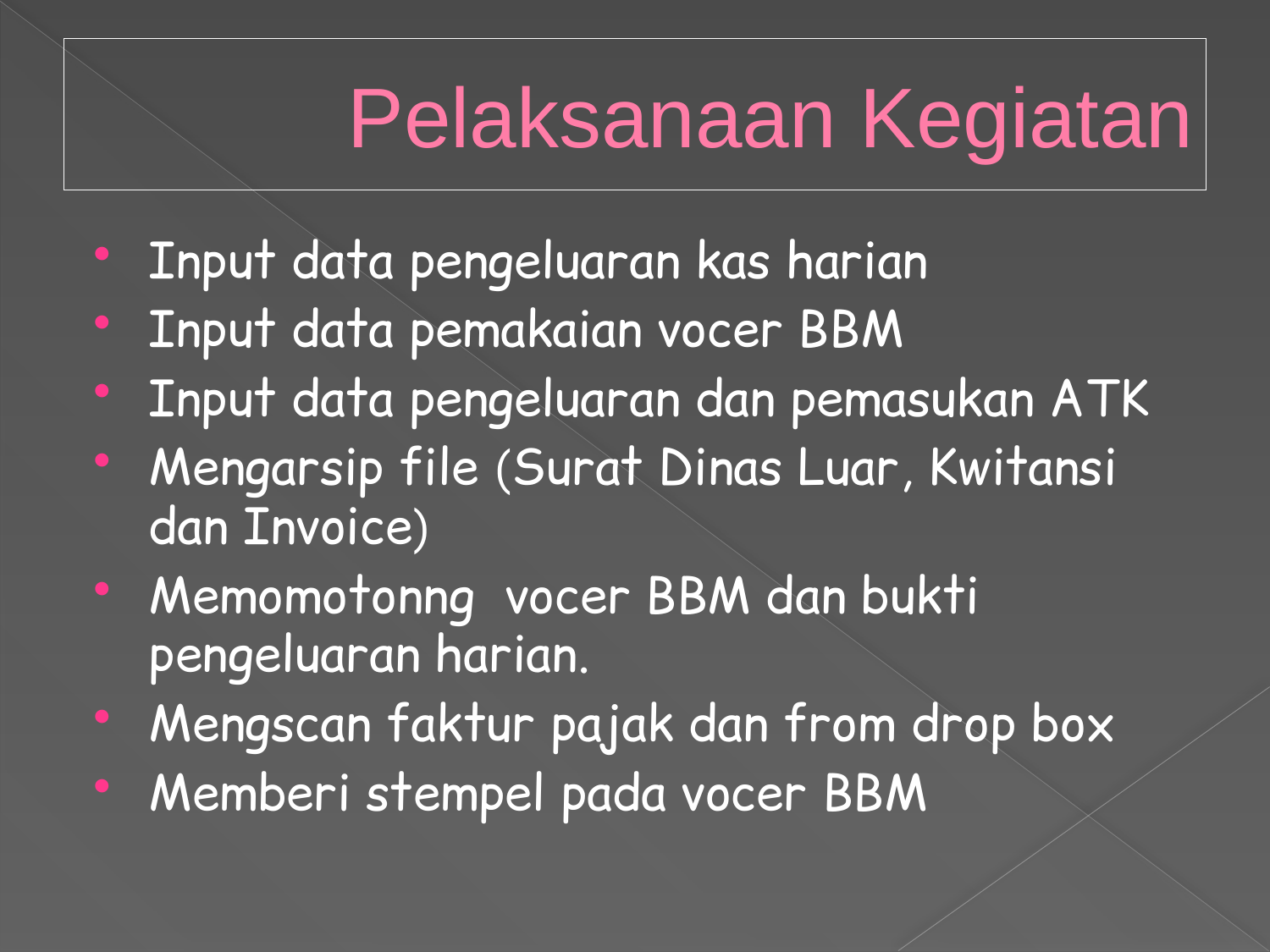

# Pelaksanaan Kegiatan
Input data pengeluaran kas harian
Input data pemakaian vocer BBM
Input data pengeluaran dan pemasukan ATK
Mengarsip file (Surat Dinas Luar, Kwitansi dan Invoice)
Memomotonng  vocer BBM dan bukti pengeluaran harian.
Mengscan faktur pajak dan from drop box
Memberi stempel pada vocer BBM